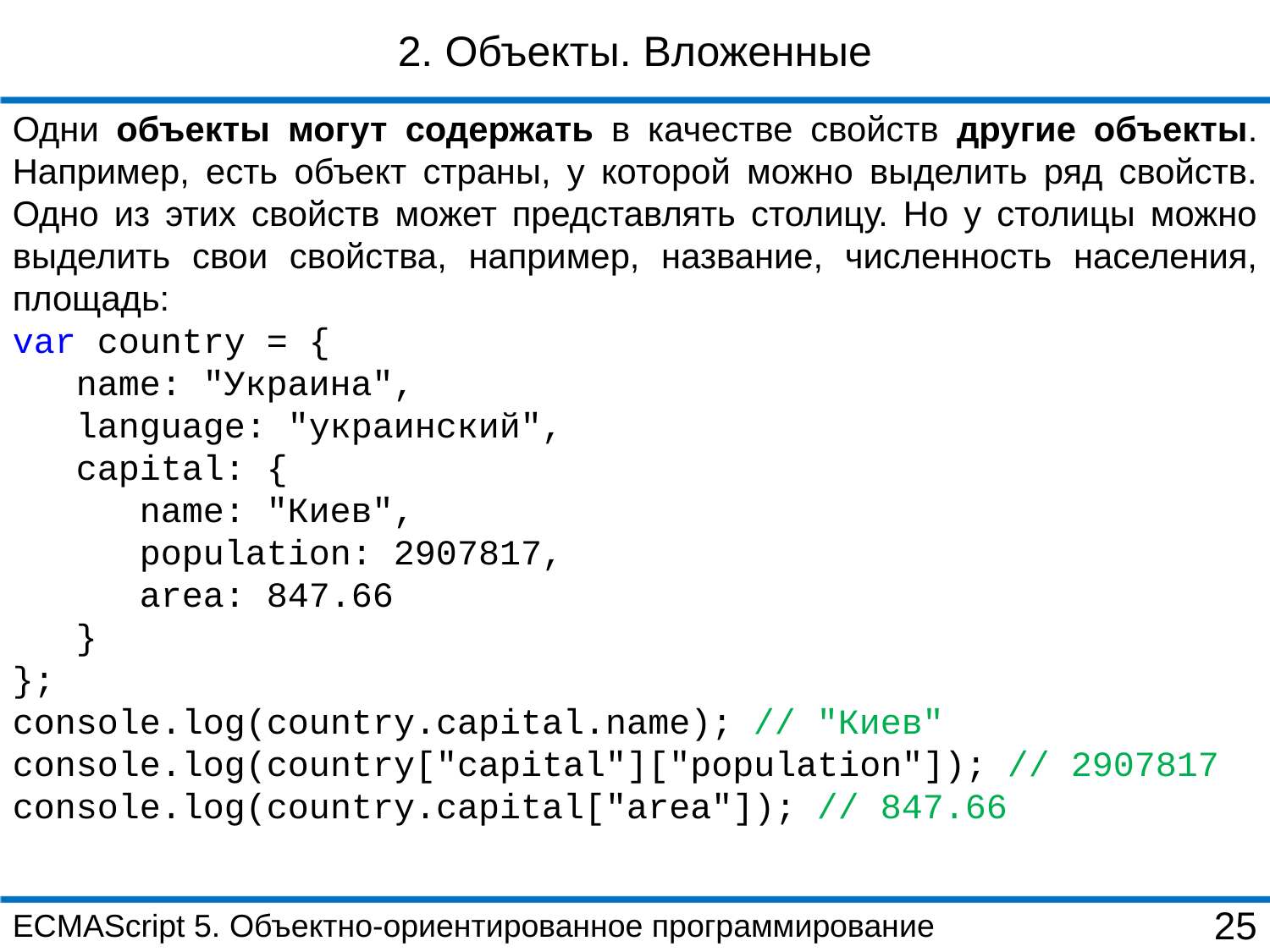

2. Объекты. Вложенные
Одни объекты могут содержать в качестве свойств другие объекты. Например, есть объект страны, у которой можно выделить ряд свойств. Одно из этих свойств может представлять столицу. Но у столицы можно выделить свои свойства, например, название, численность населения, площадь:
var country = {
   name: "Украина",
   language: "украинский",
   capital: {
      name: "Киев",
      population: 2907817,
      area: 847.66
   }
};
console.log(country.capital.name); // "Киев"
console.log(country["capital"]["population"]); // 2907817
console.log(country.capital["area"]); // 847.66
ECMAScript 5. Объектно-ориентированное программирование
25